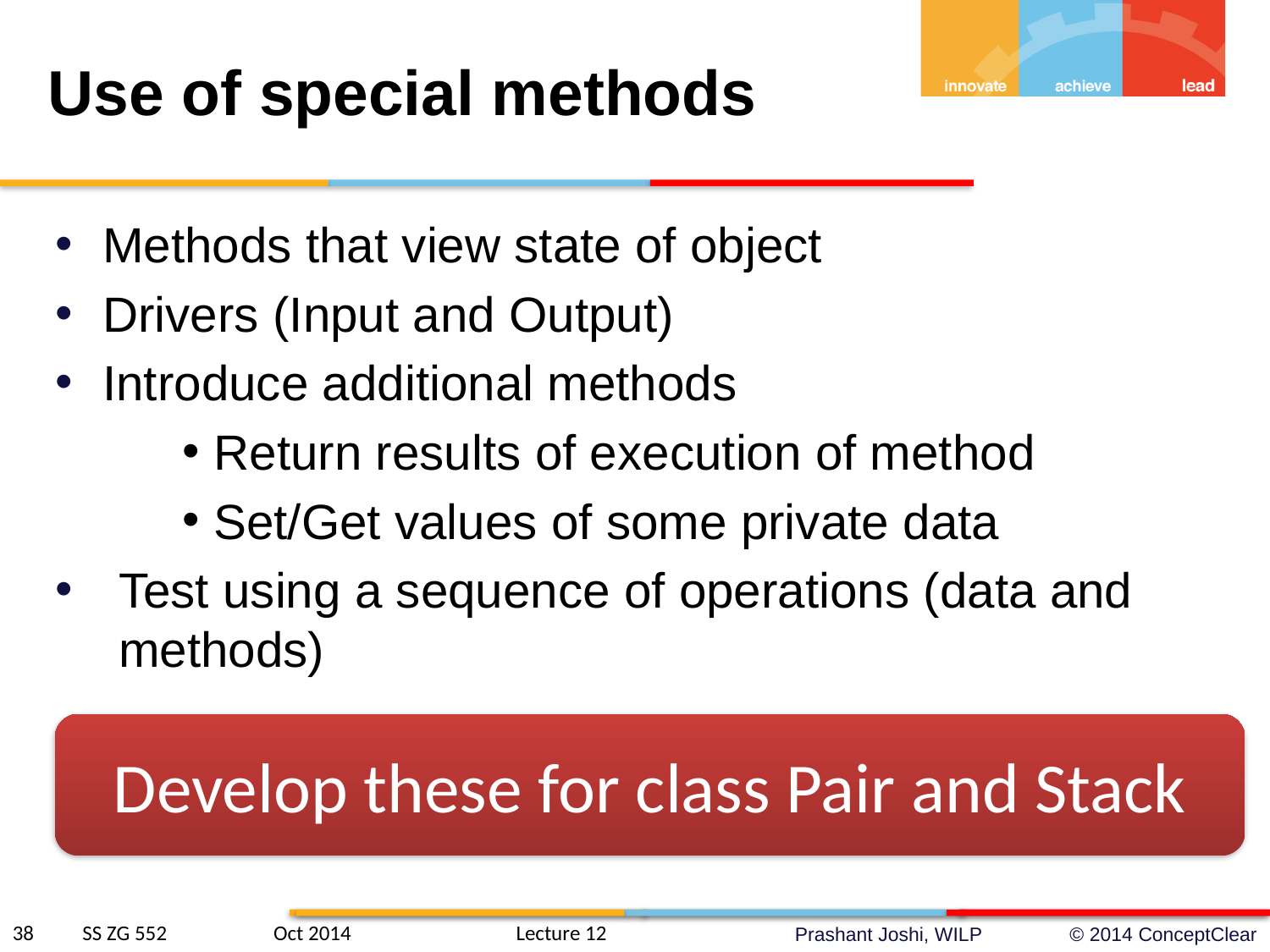

# Use of special methods
Methods that view state of object
Drivers (Input and Output)
Introduce additional methods
Return results of execution of method
Set/Get values of some private data
Test using a sequence of operations (data and methods)
Develop these for class Pair and Stack